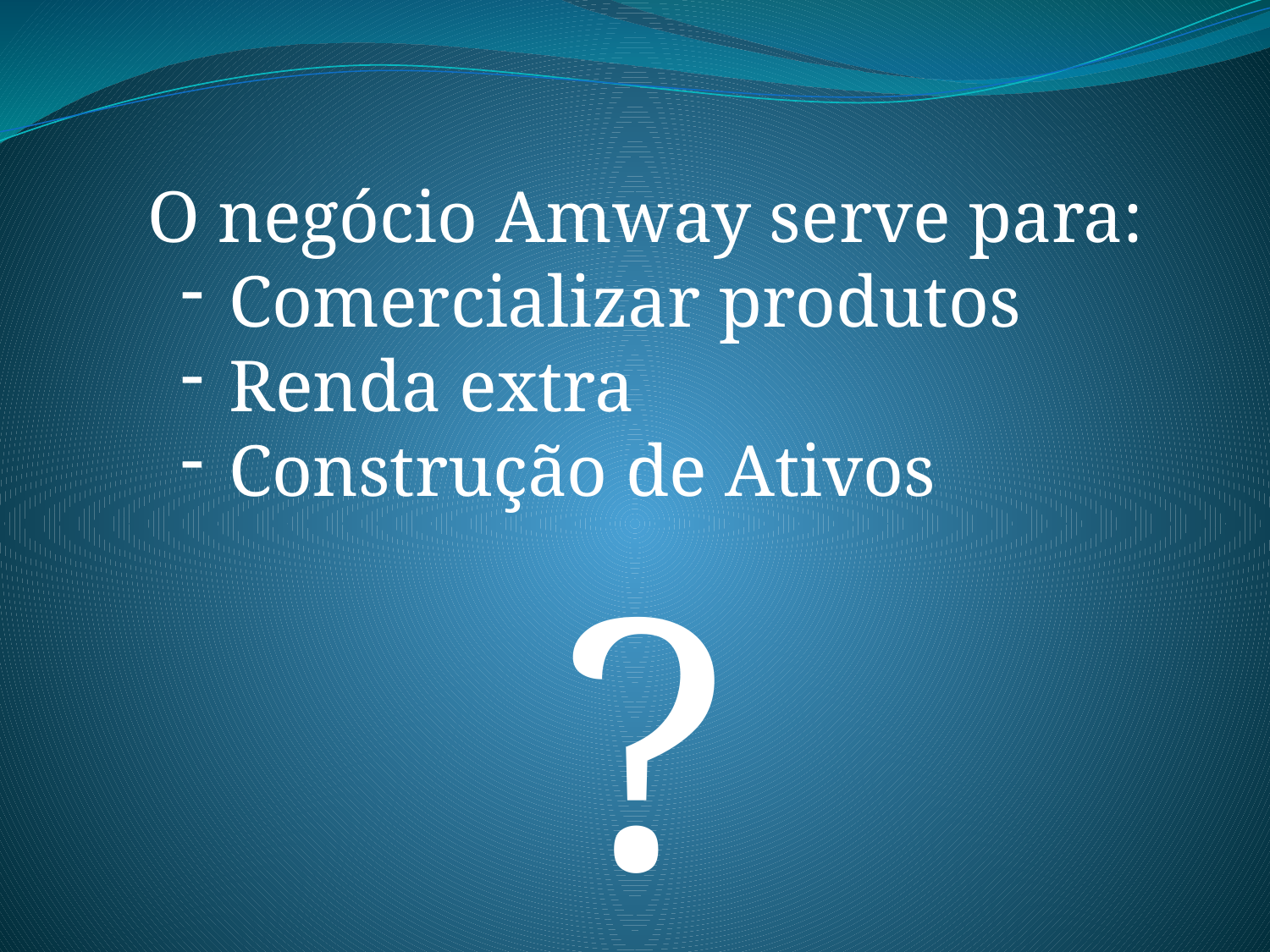

O negócio Amway serve para:
 Comercializar produtos
 Renda extra
 Construção de Ativos
?